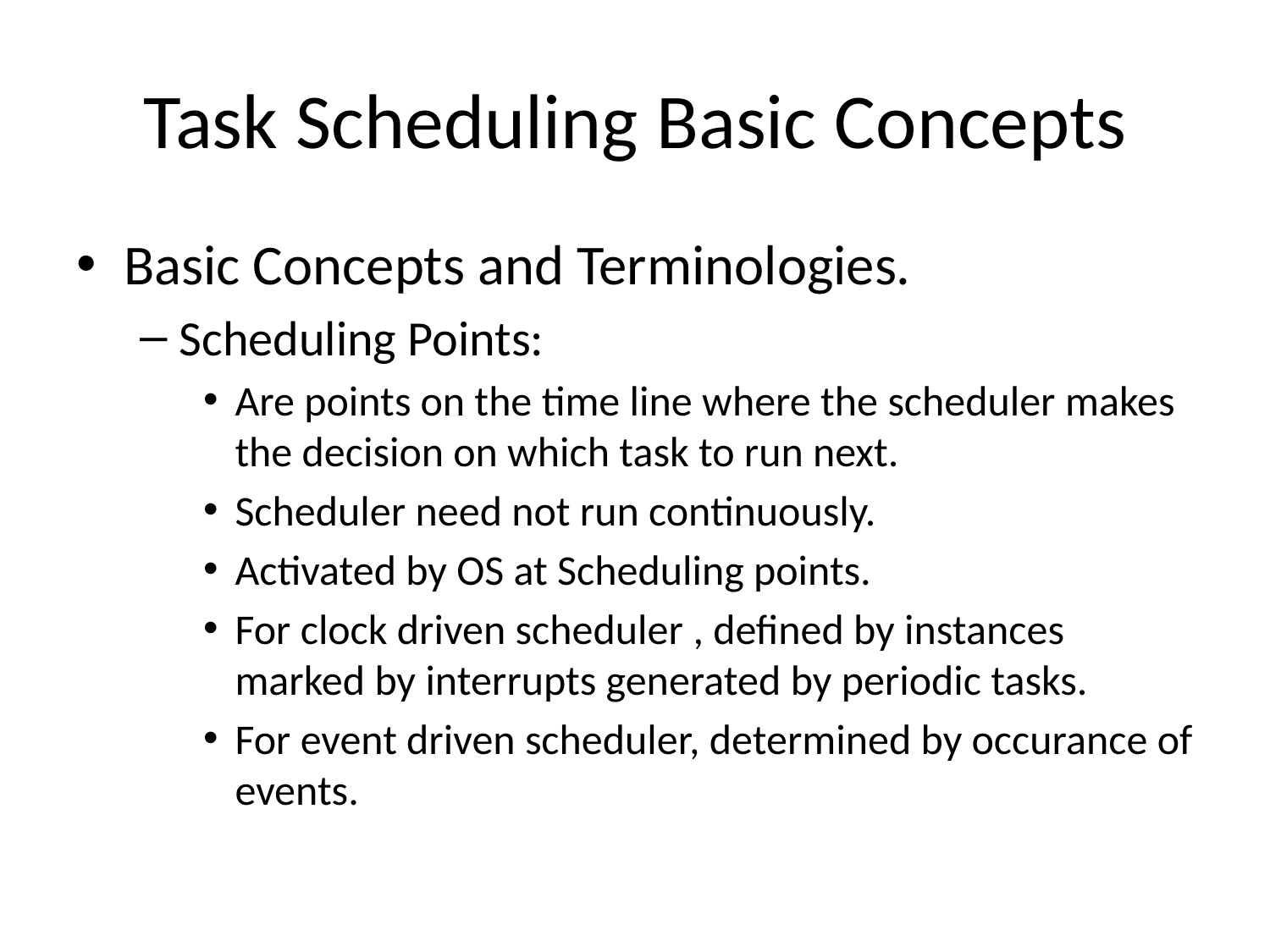

# Task Scheduling Basic Concepts
Basic Concepts and Terminologies.
Scheduling Points:
Are points on the time line where the scheduler makes the decision on which task to run next.
Scheduler need not run continuously.
Activated by OS at Scheduling points.
For clock driven scheduler , defined by instances marked by interrupts generated by periodic tasks.
For event driven scheduler, determined by occurance of events.